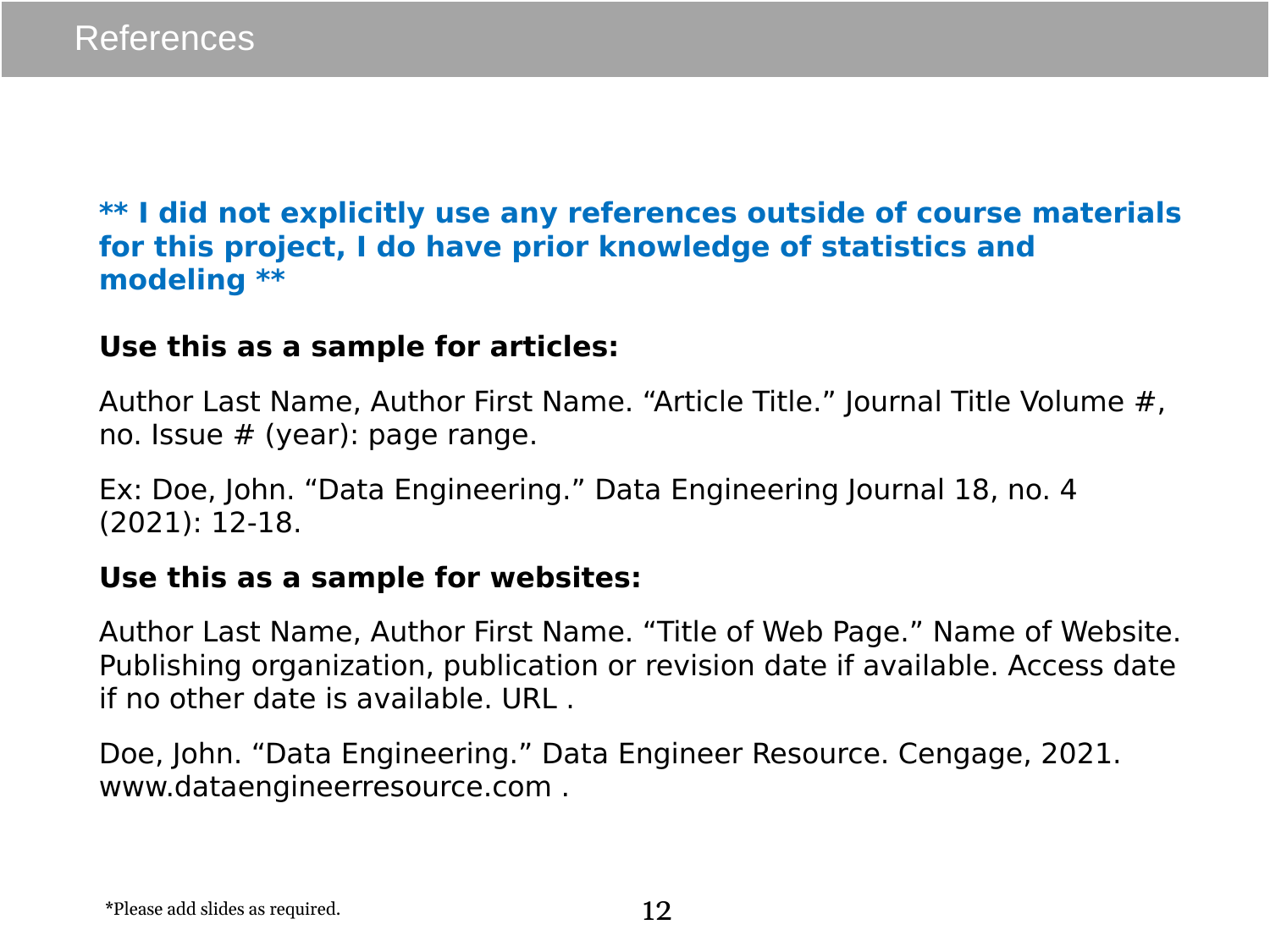

# References
** I did not explicitly use any references outside of course materials for this project, I do have prior knowledge of statistics and modeling **

Use this as a sample for articles:
Author Last Name, Author First Name. “Article Title.” Journal Title Volume #, no. Issue # (year): page range.
Ex: Doe, John. “Data Engineering.” Data Engineering Journal 18, no. 4 (2021): 12-18.
Use this as a sample for websites:
Author Last Name, Author First Name. “Title of Web Page.” Name of Website. Publishing organization, publication or revision date if available. Access date if no other date is available. URL .
Doe, John. “Data Engineering.” Data Engineer Resource. Cengage, 2021. www.dataengineerresource.com .
12
*Please add slides as required.